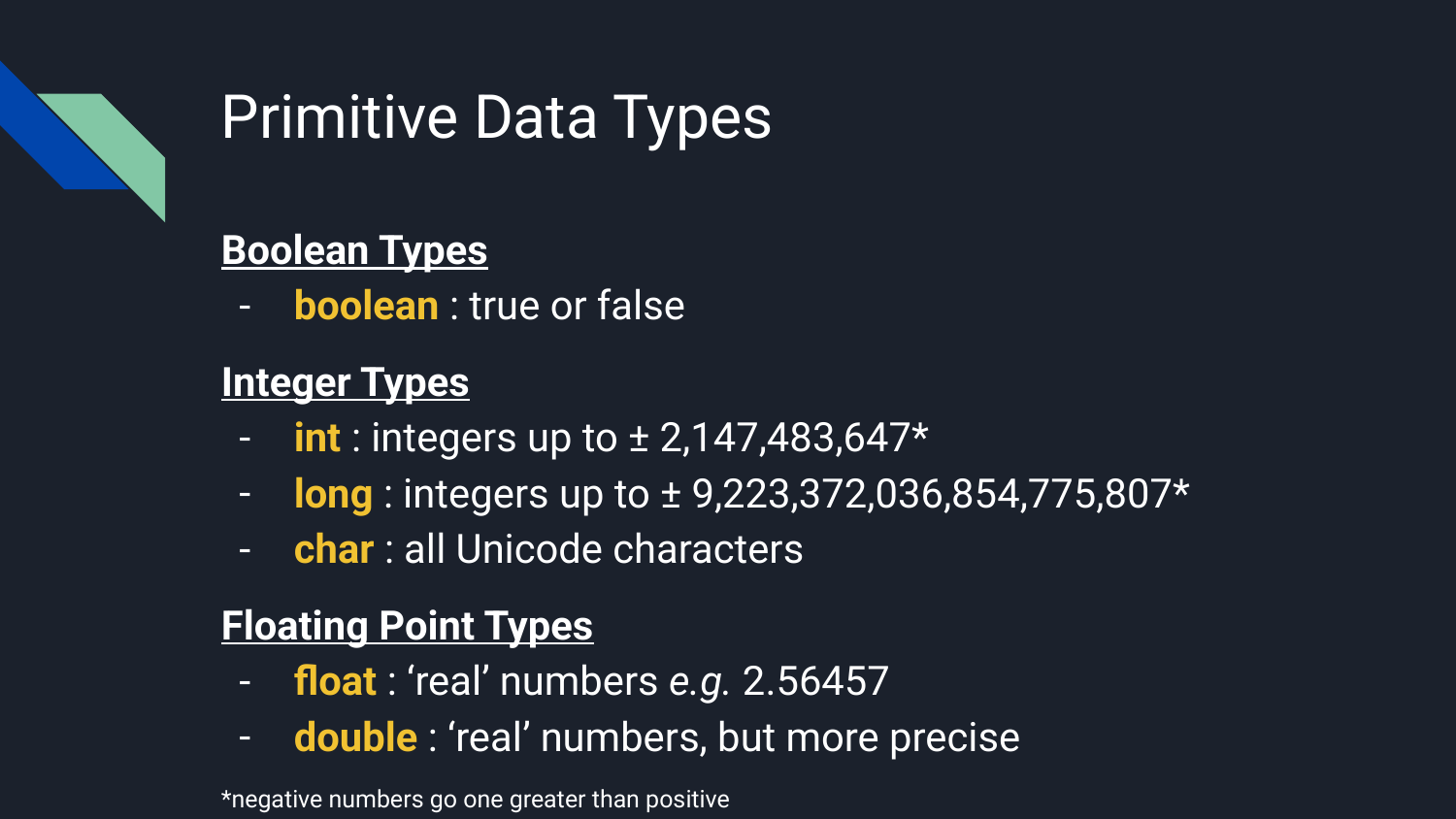

# Primitive Data Types
Boolean Types
boolean : true or false
Integer Types
int : integers up to ± 2,147,483,647*
long : integers up to ± 9,223,372,036,854,775,807*
char : all Unicode characters
Floating Point Types
float : ‘real’ numbers e.g. 2.56457
double : ‘real’ numbers, but more precise
*negative numbers go one greater than positive